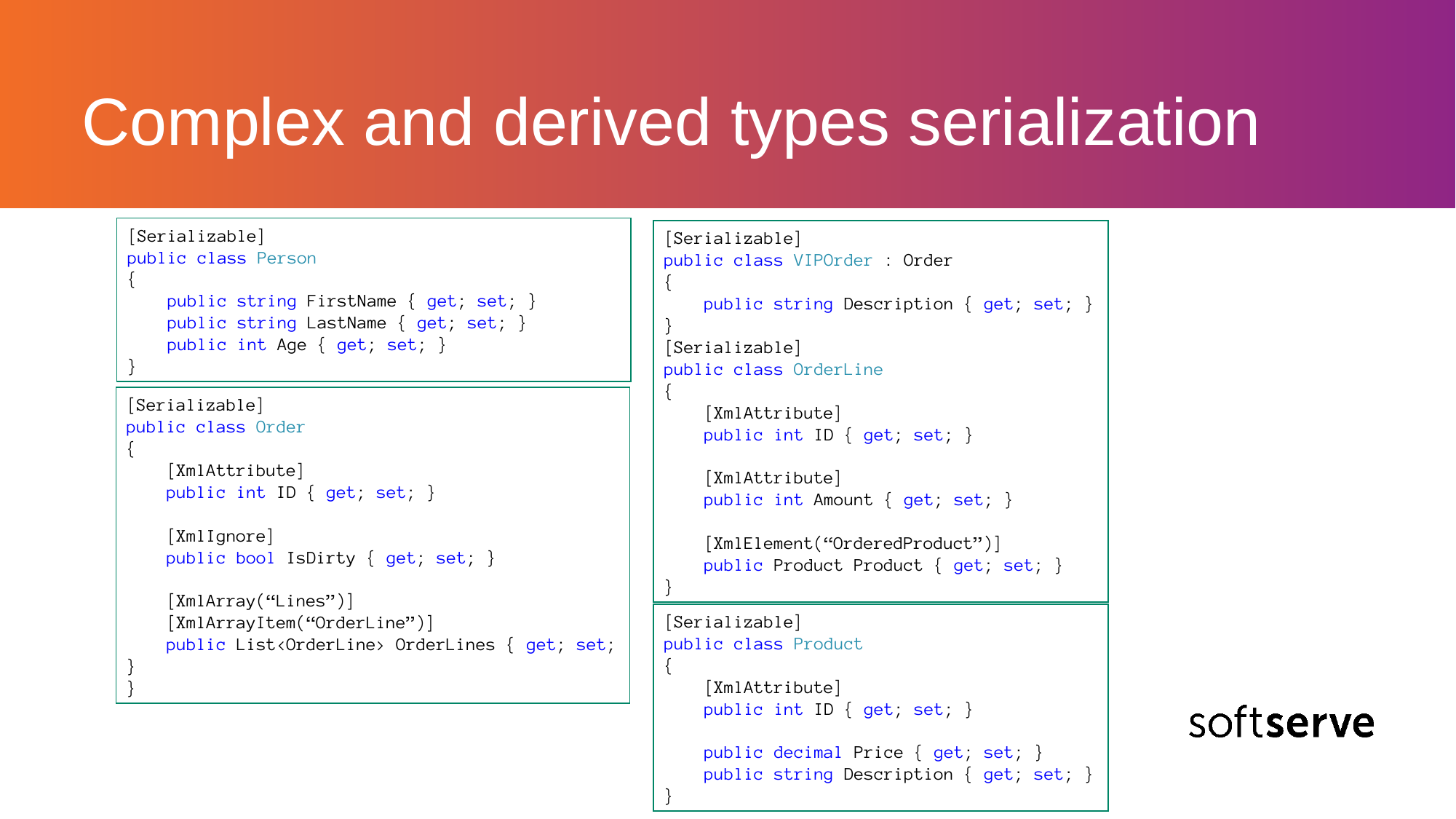

# Complex and derived types serialization
[Serializable]
public class Person
{
    public string FirstName { get; set; }
    public string LastName { get; set; }
    public int Age { get; set; }
}
[Serializable]
public class VIPOrder : Order
{
    public string Description { get; set; }
}
[Serializable]
public class OrderLine
{
    [XmlAttribute]
    public int ID { get; set; }

    [XmlAttribute]
    public int Amount { get; set; }

    [XmlElement(“OrderedProduct”)]
    public Product Product { get; set; }
}
[Serializable]
public class Order
{
    [XmlAttribute]
    public int ID { get; set; }

    [XmlIgnore]
    public bool IsDirty { get; set; }

    [XmlArray(“Lines”)]
    [XmlArrayItem(“OrderLine”)]
    public List<OrderLine> OrderLines { get; set; }
}
[Serializable]
public class Product
{
    [XmlAttribute]
    public int ID { get; set; }

    public decimal Price { get; set; }
    public string Description { get; set; }
}